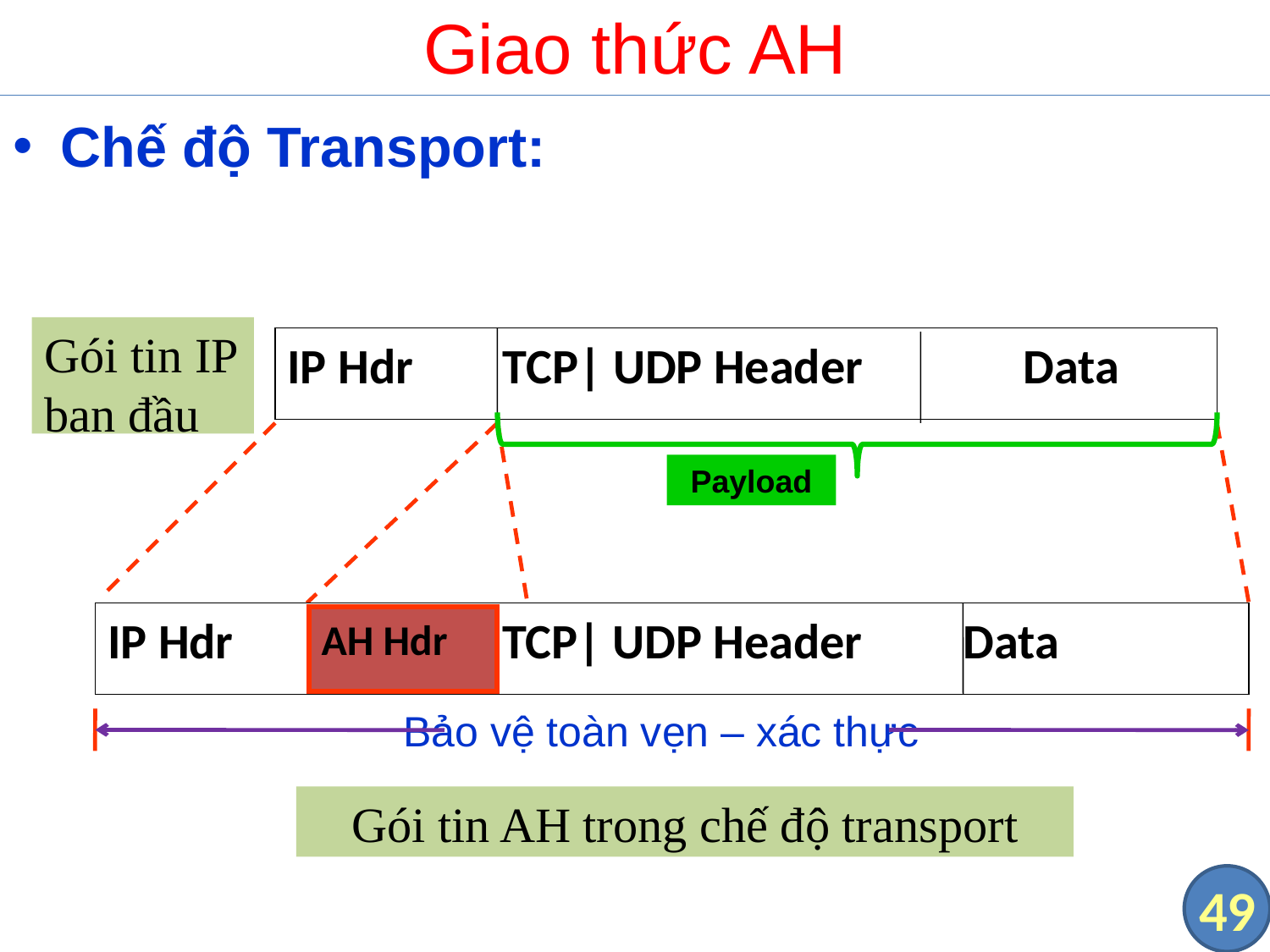

# Giao thức AH

Chế độ Transport:

Gói tin IP ban đầu
IP Hdr        TCP| UDP Header	         Data

Payload
IP Hdr                        TCP| UDP Header         Data

AH Hdr
AH Hdr
Bảo vệ toàn vẹn – xác thực
Gói tin AH trong chế độ transport
49